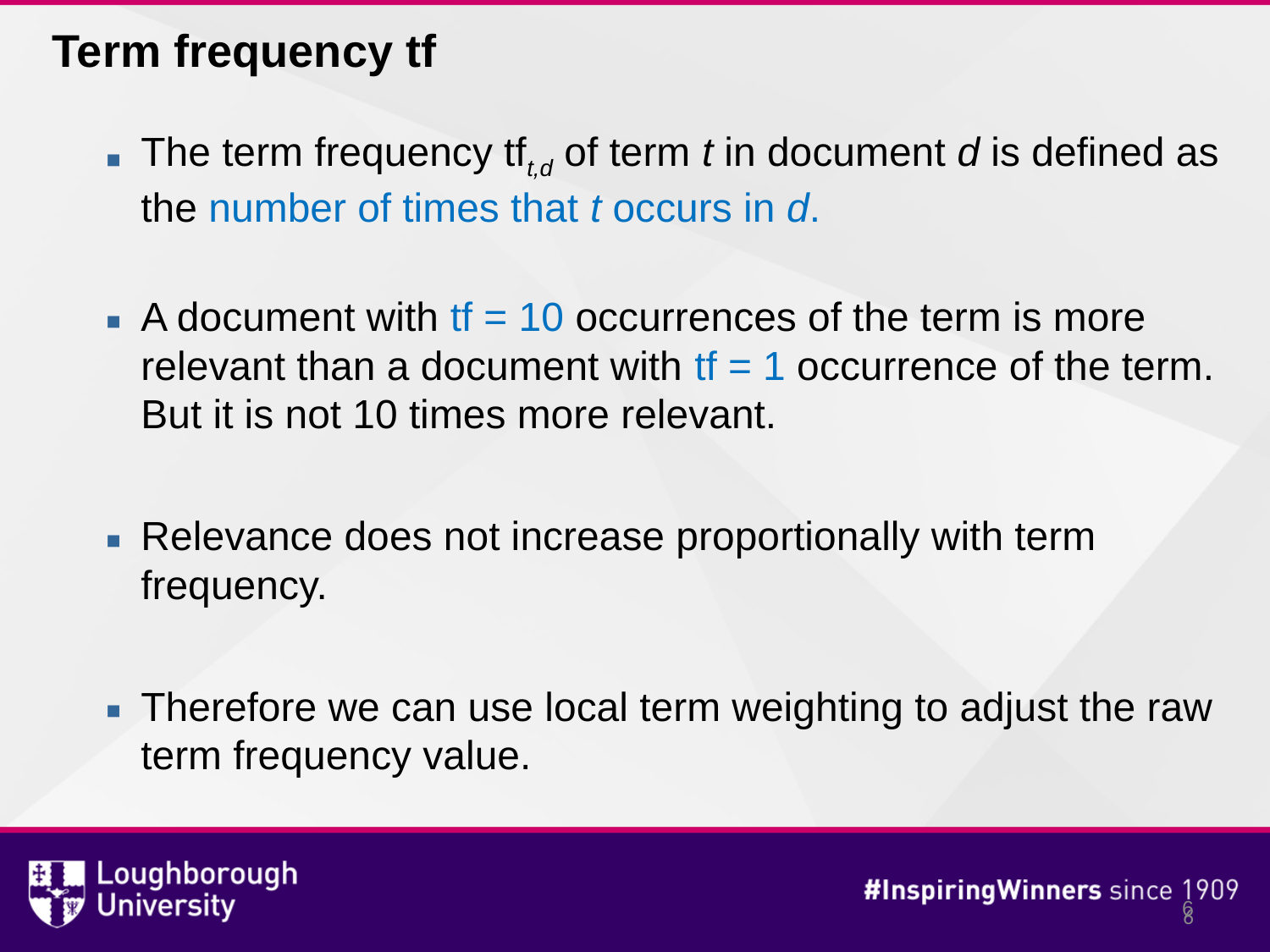

Term frequency tf
The term frequency tft,d of term t in document d is defined as the number of times that t occurs in d.

A document with tf = 10 occurrences of the term is more relevant than a document with tf = 1 occurrence of the term. But it is not 10 times more relevant.

Relevance does not increase proportionally with term frequency.

Therefore we can use local term weighting to adjust the raw term frequency value.
6
6